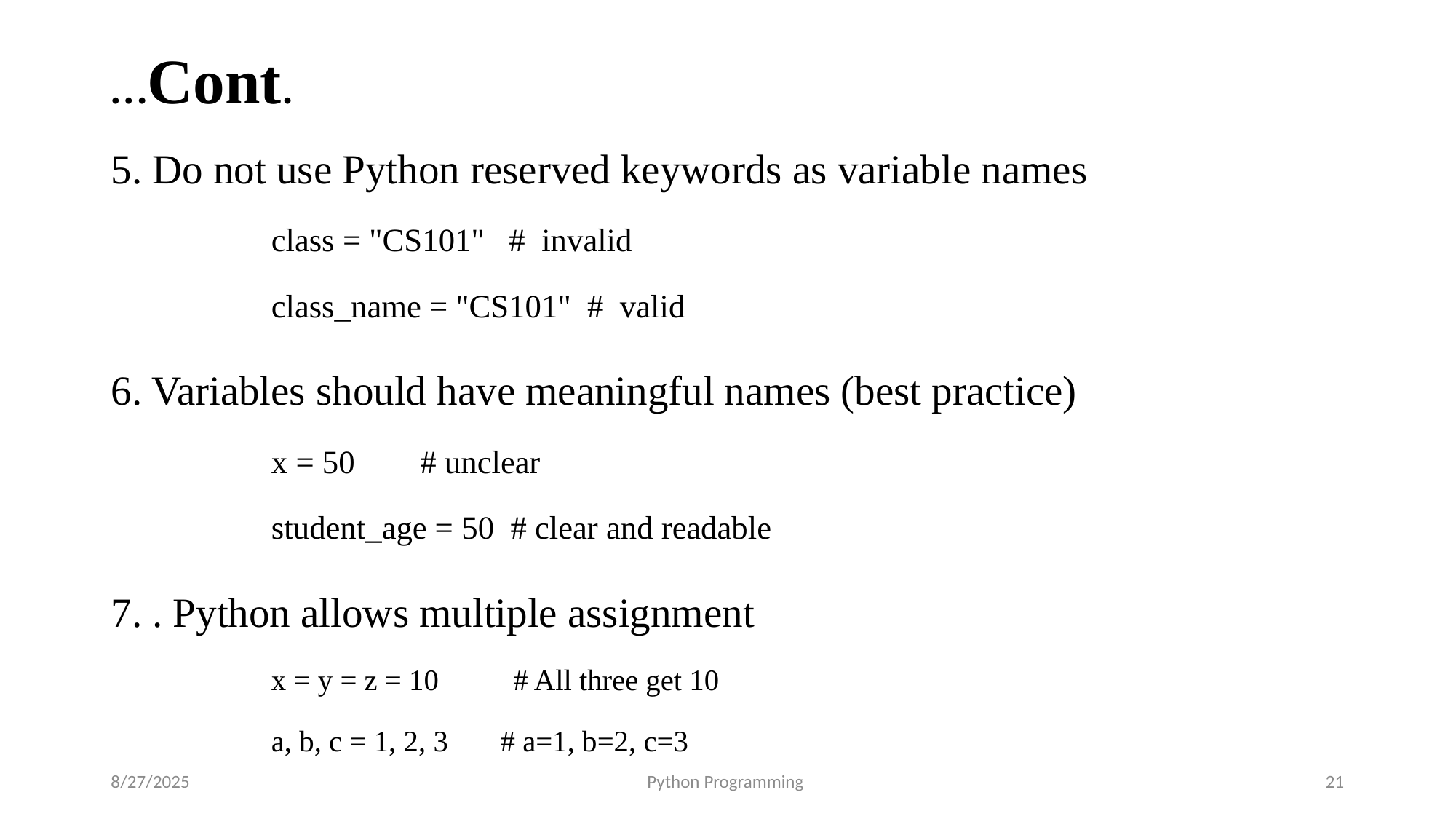

# …Cont.
5. Do not use Python reserved keywords as variable names
class = "CS101"   #  invalid
class_name = "CS101"  #  valid
6. Variables should have meaningful names (best practice)
x = 50        # unclear
student_age = 50  # clear and readable
7. . Python allows multiple assignment
x = y = z = 10          # All three get 10
a, b, c = 1, 2, 3       # a=1, b=2, c=3

8/27/2025
Python Programming
21